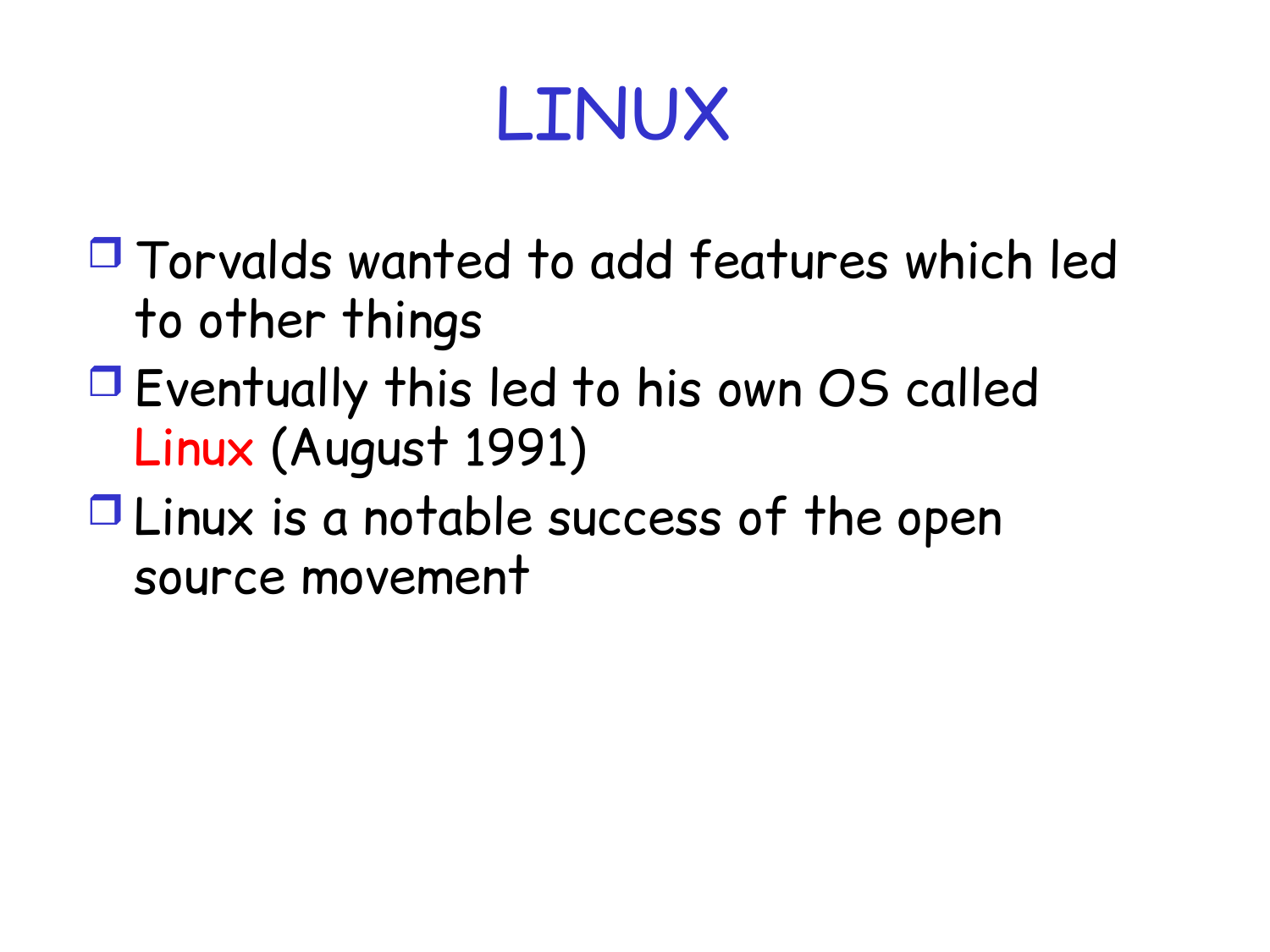

LINUX
Torvalds wanted to add features which led to other things
Eventually this led to his own OS called Linux (August 1991)
Linux is a notable success of the open source movement